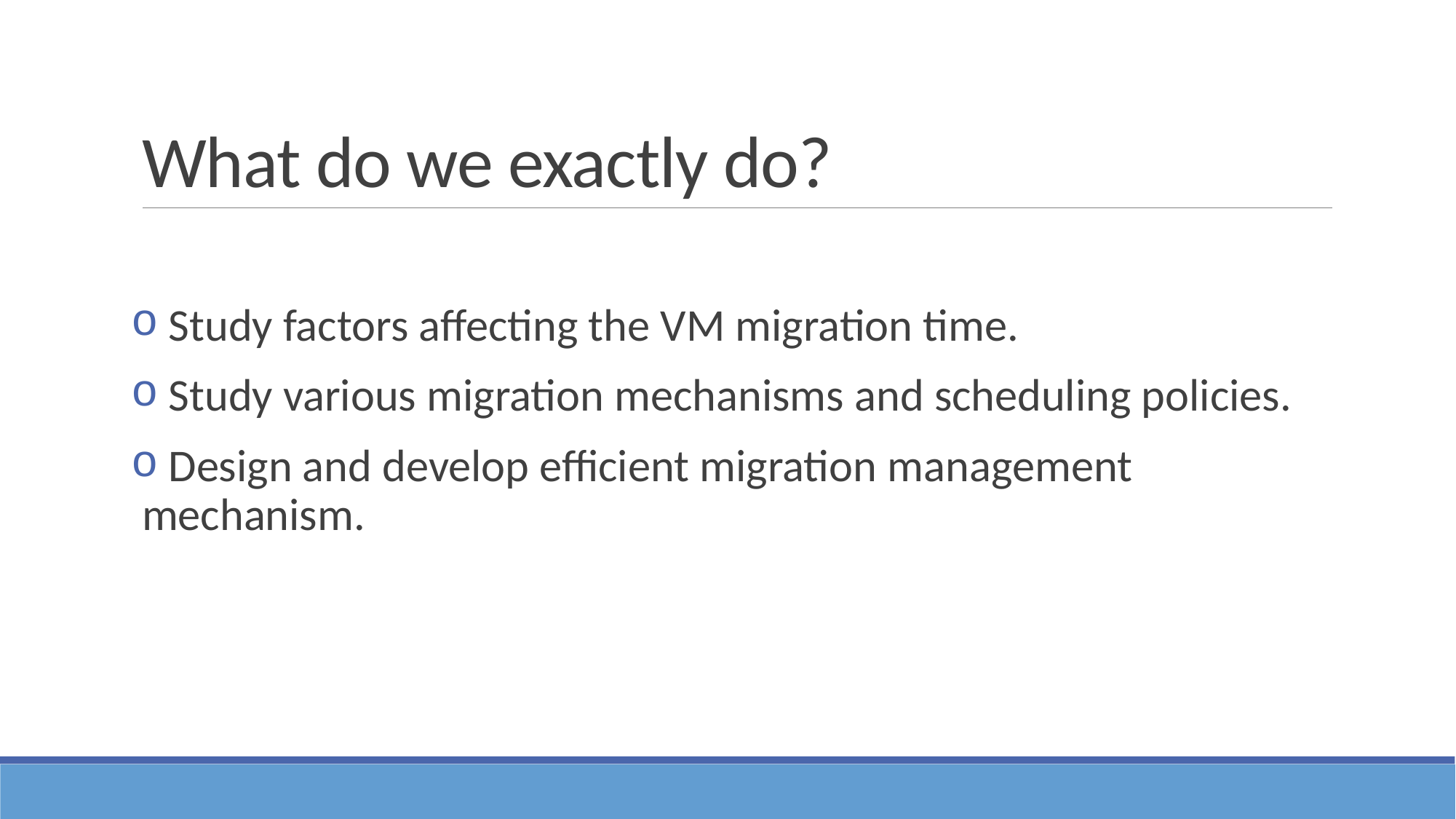

# What do we exactly do?

 Study factors affecting the VM migration time.
 Study various migration mechanisms and scheduling policies.
 Design and develop efficient migration management mechanism.